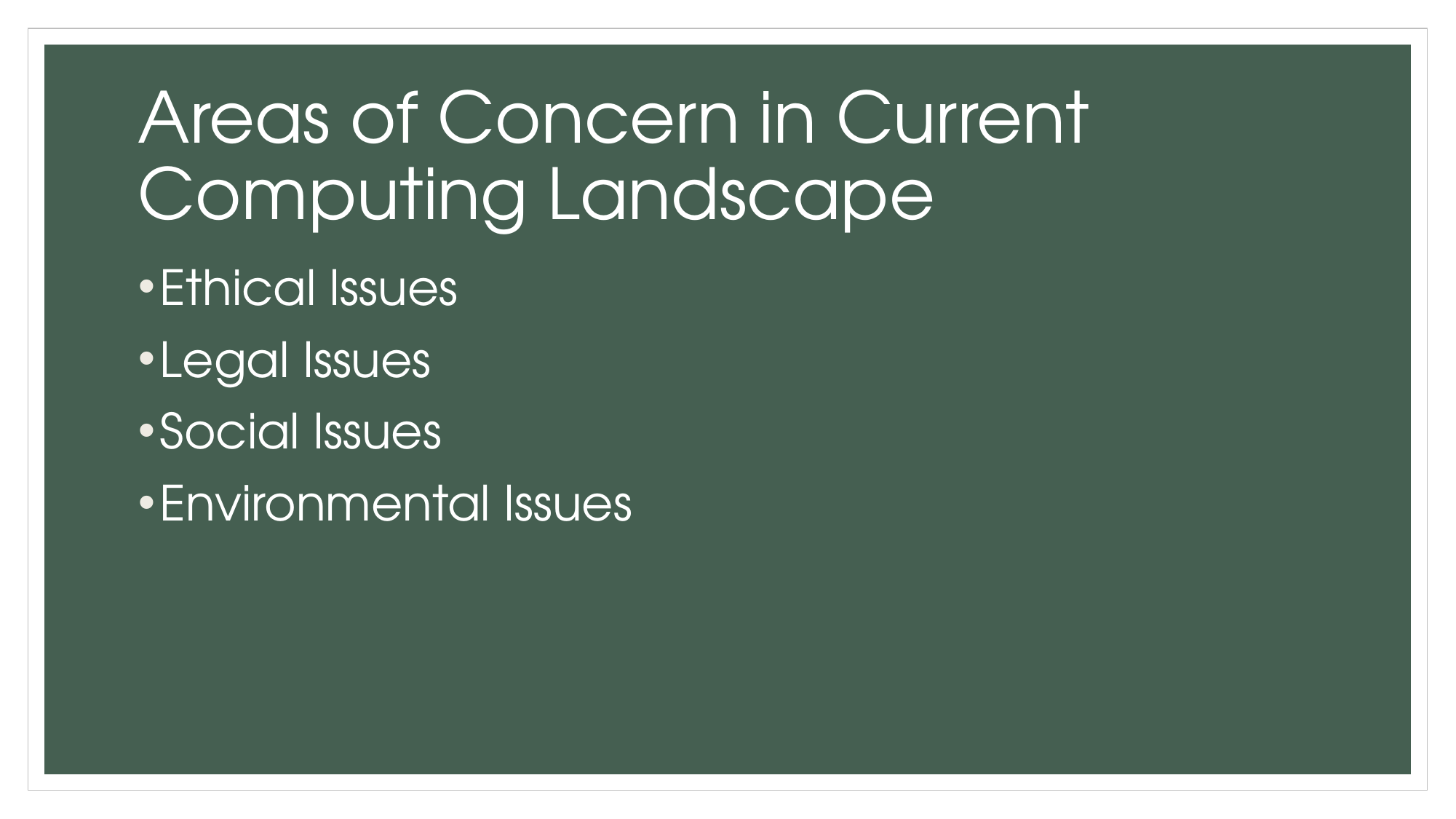

# Areas of Concern in Current Computing Landscape
Ethical Issues
Legal Issues
Social Issues
Environmental Issues